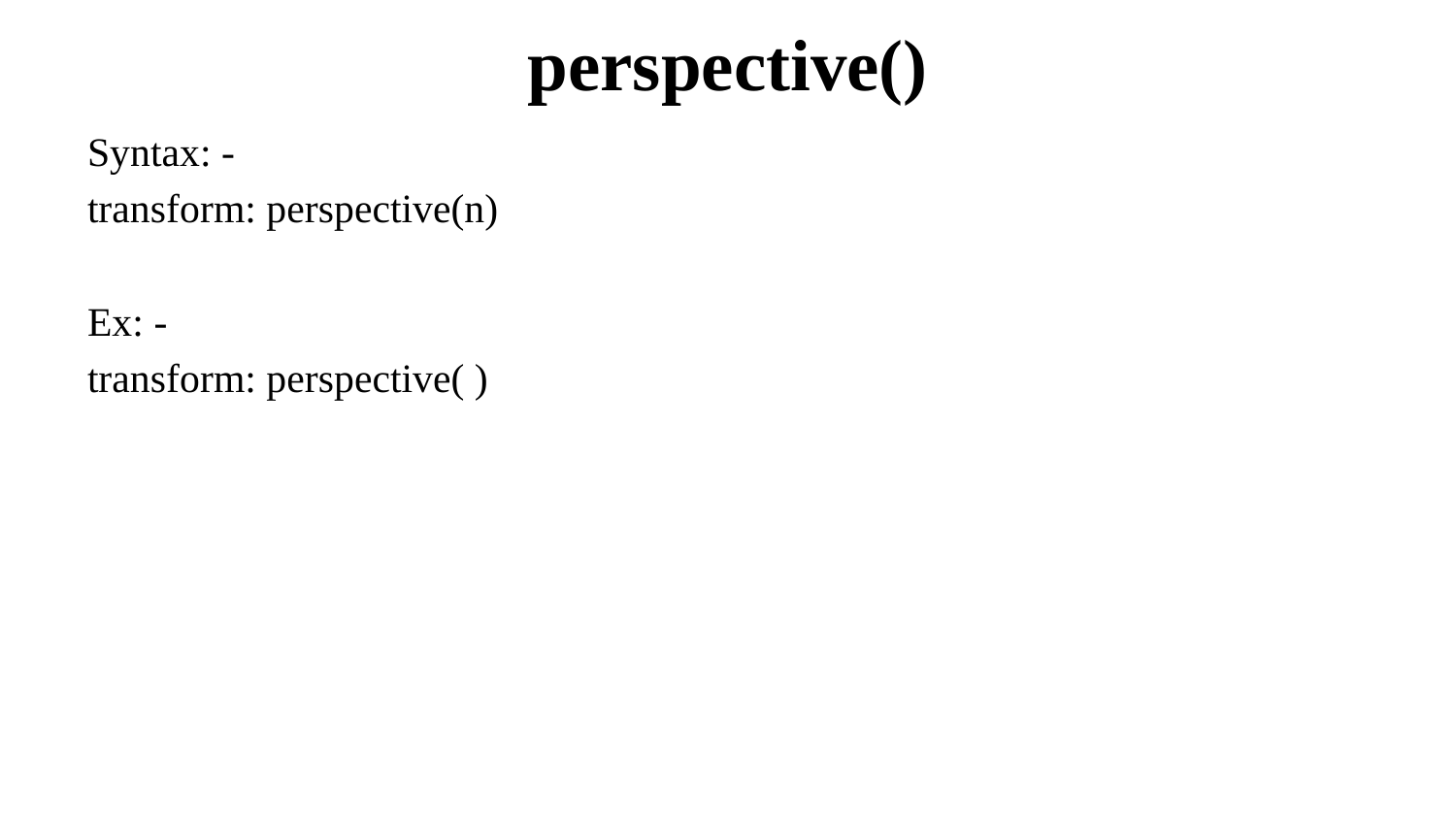

# perspective()
Syntax: -
transform: perspective(n)

Ex: -
transform: perspective( )